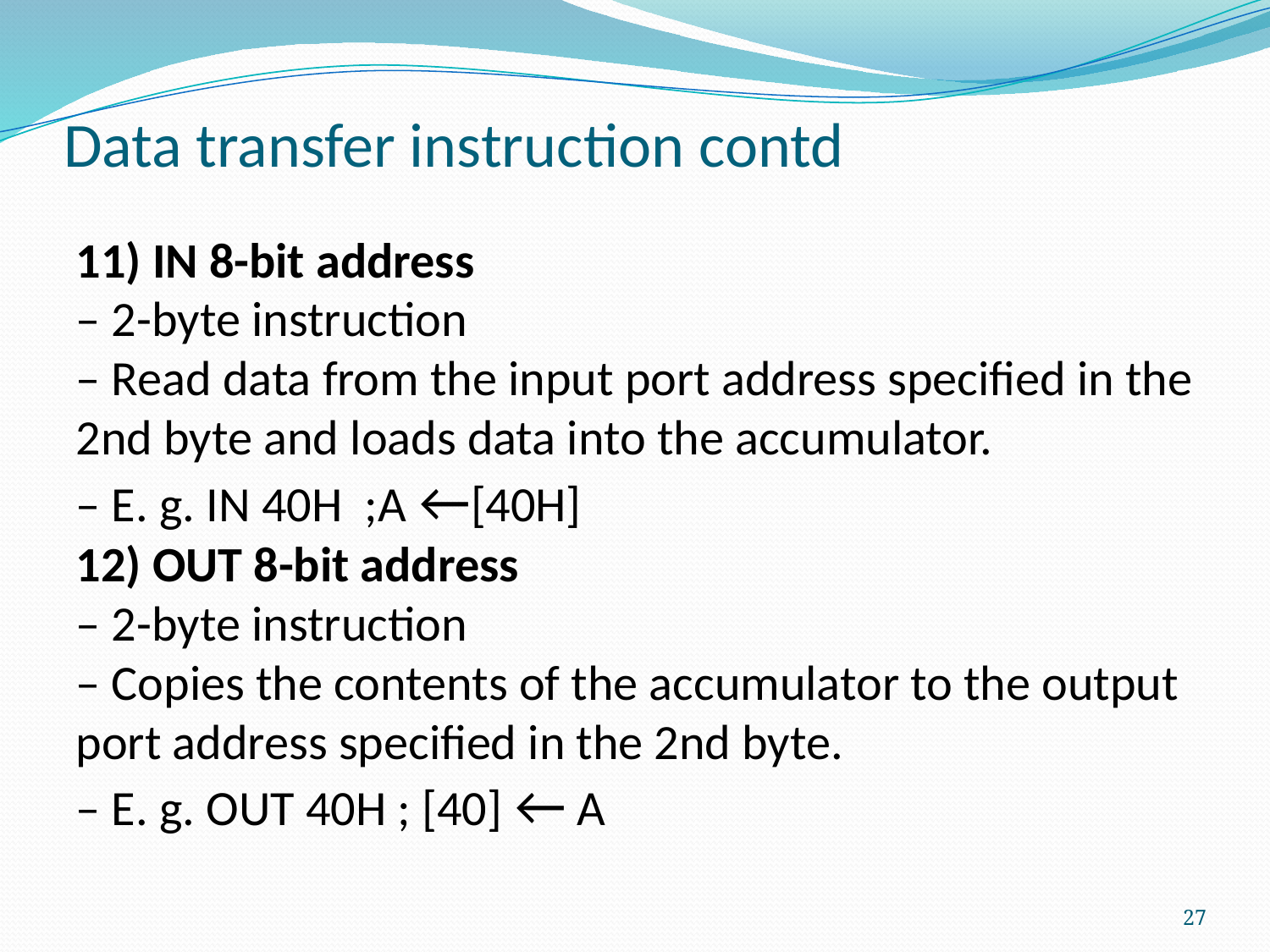

# Data transfer instruction contd
11) IN 8-bit address
– 2-byte instruction
– Read data from the input port address specified in the 2nd byte and loads data into the accumulator.
– E. g. IN 40H  ;A ←[40H]
12) OUT 8-bit address
– 2-byte instruction
– Copies the contents of the accumulator to the output port address specified in the 2nd byte.
– E. g. OUT 40H ; [40] ← A

27